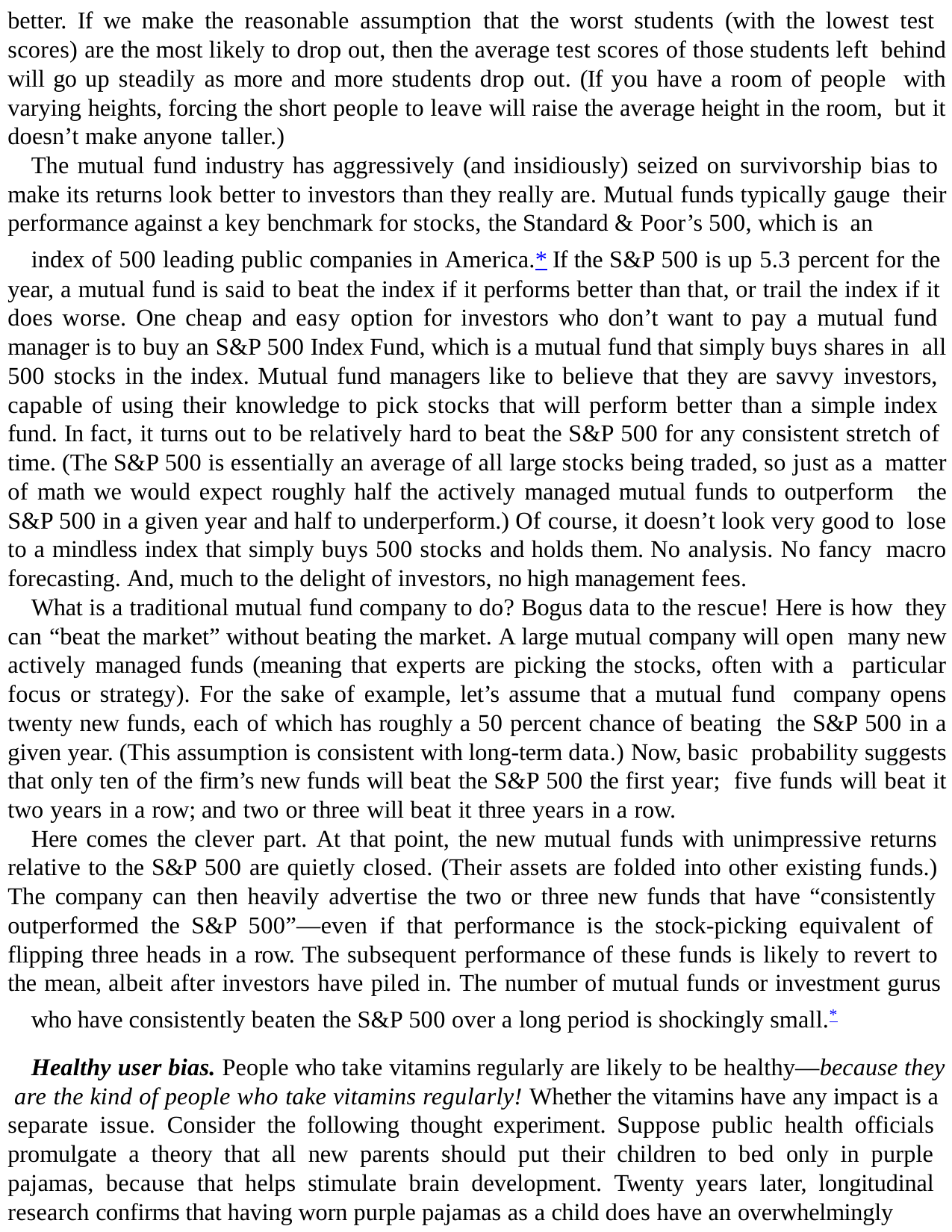

better. If we make the reasonable assumption that the worst students (with the lowest test  scores) are the most likely to drop out, then the average test scores of those students left  behind will go up steadily as more and more students drop out. (If you have a room of people  with varying heights, forcing the short people to leave will raise the average height in the room,  but it doesn’t make anyone taller.)
The mutual fund industry has aggressively (and insidiously) seized on survivorship bias to  make its returns look better to investors than they really are. Mutual funds typically gauge  their performance against a key benchmark for stocks, the Standard & Poor’s 500, which is an
index of 500 leading public companies in America.* If the S&P 500 is up 5.3 percent for the  year, a mutual fund is said to beat the index if it performs better than that, or trail the index if it  does worse. One cheap and easy option for investors who don’t want to pay a mutual fund  manager is to buy an S&P 500 Index Fund, which is a mutual fund that simply buys shares in  all 500 stocks in the index. Mutual fund managers like to believe that they are savvy investors,  capable of using their knowledge to pick stocks that will perform better than a simple index  fund. In fact, it turns out to be relatively hard to beat the S&P 500 for any consistent stretch of  time. (The S&P 500 is essentially an average of all large stocks being traded, so just as a  matter of math we would expect roughly half the actively managed mutual funds to outperform  the S&P 500 in a given year and half to underperform.) Of course, it doesn’t look very good to  lose to a mindless index that simply buys 500 stocks and holds them. No analysis. No fancy  macro forecasting. And, much to the delight of investors, no high management fees.
What is a traditional mutual fund company to do? Bogus data to the rescue! Here is how  they can “beat the market” without beating the market. A large mutual company will open  many new actively managed funds (meaning that experts are picking the stocks, often with a  particular focus or strategy). For the sake of example, let’s assume that a mutual fund  company opens twenty new funds, each of which has roughly a 50 percent chance of beating  the S&P 500 in a given year. (This assumption is consistent with long-term data.) Now, basic  probability suggests that only ten of the firm’s new funds will beat the S&P 500 the first year;  five funds will beat it two years in a row; and two or three will beat it three years in a row.
Here comes the clever part. At that point, the new mutual funds with unimpressive returns  relative to the S&P 500 are quietly closed. (Their assets are folded into other existing funds.)  The company can then heavily advertise the two or three new funds that have “consistently  outperformed the S&P 500”—even if that performance is the stock-picking equivalent of  flipping three heads in a row. The subsequent performance of these funds is likely to revert to  the mean, albeit after investors have piled in. The number of mutual funds or investment gurus
who have consistently beaten the S&P 500 over a long period is shockingly small.*
Healthy user bias. People who take vitamins regularly are likely to be healthy—because they  are the kind of people who take vitamins regularly! Whether the vitamins have any impact is a  separate issue. Consider the following thought experiment. Suppose public health officials  promulgate a theory that all new parents should put their children to bed only in purple  pajamas, because that helps stimulate brain development. Twenty years later, longitudinal  research confirms that having worn purple pajamas as a child does have an overwhelmingly